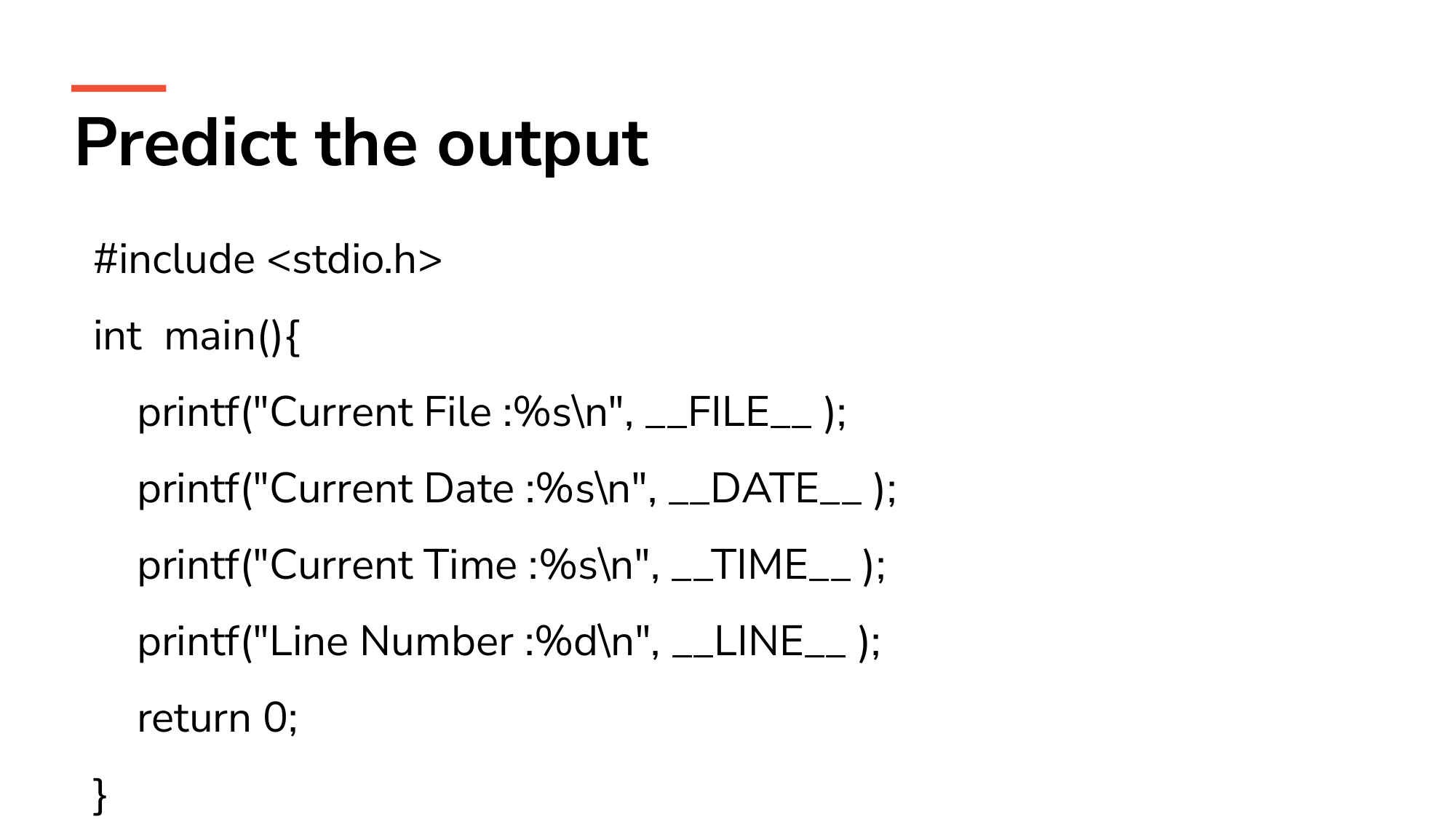

Predict the output
#include <stdio.h>
int  main(){
    printf("Current File :%s\n", __FILE__ );
    printf("Current Date :%s\n", __DATE__ );
    printf("Current Time :%s\n", __TIME__ );
    printf("Line Number :%d\n", __LINE__ );
    return 0;
}